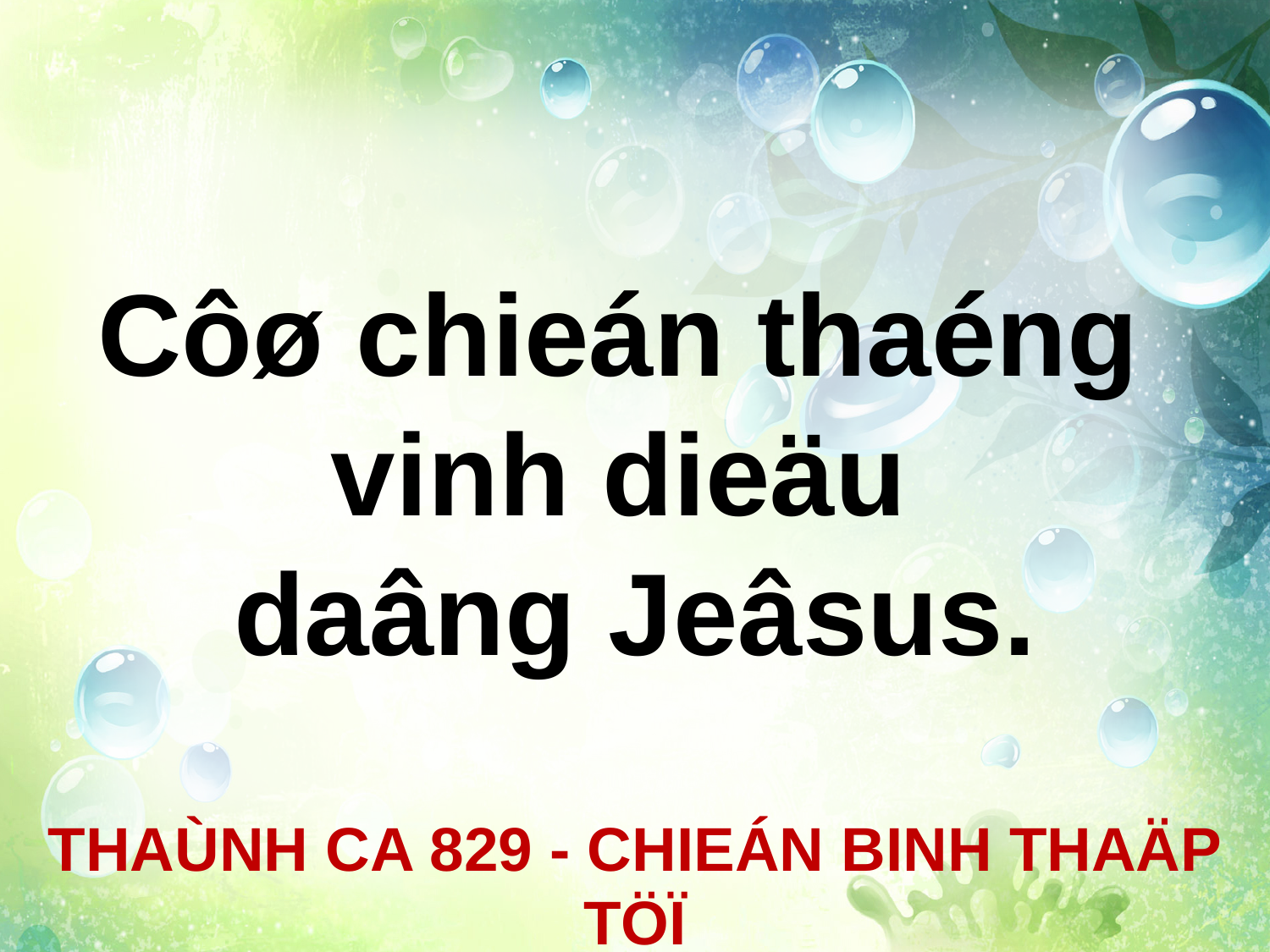

Côø chieán thaéng
vinh dieäu
daâng Jeâsus.
THAÙNH CA 829 - CHIEÁN BINH THAÄP TÖÏ